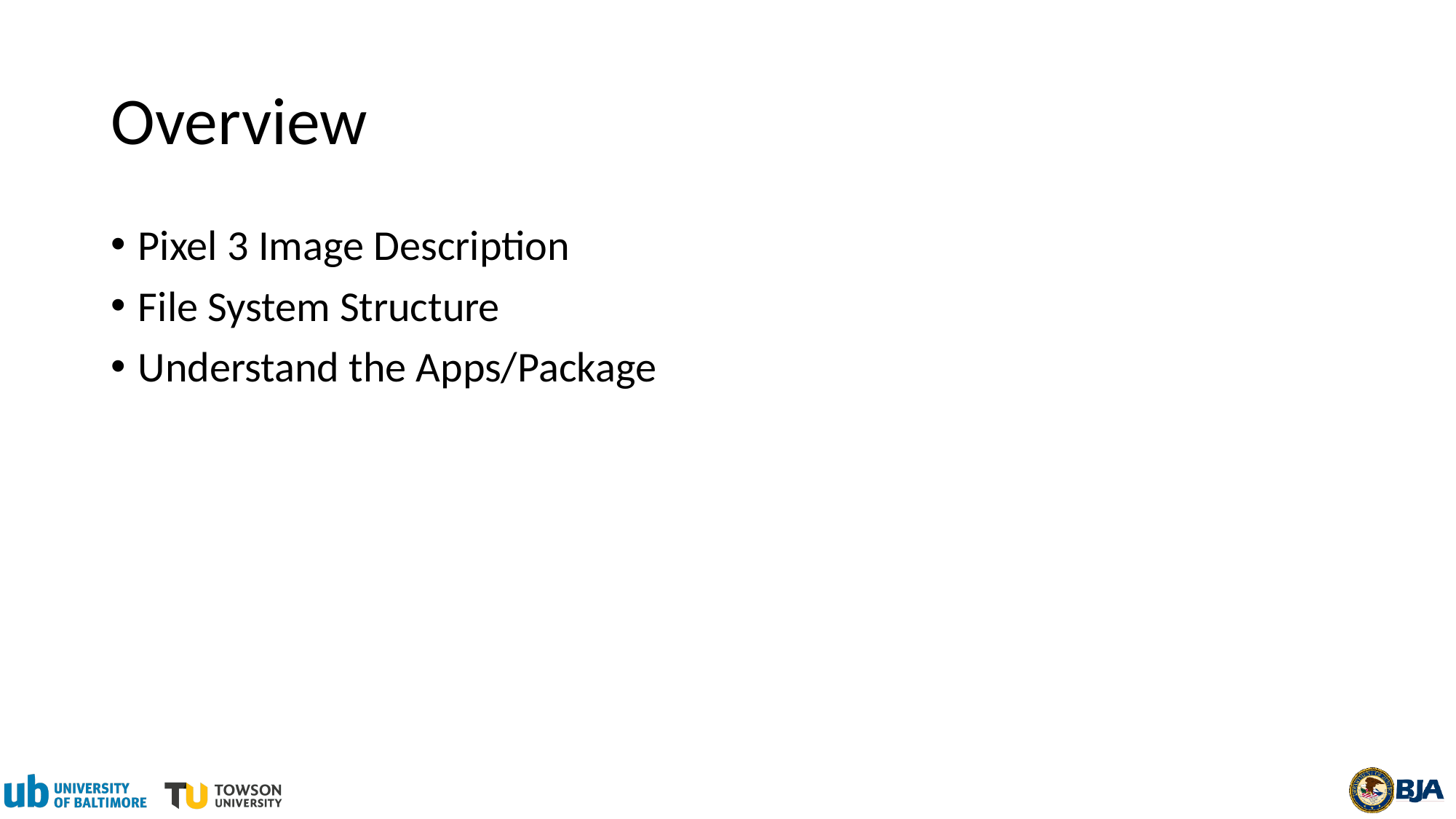

# Overview
Pixel 3 Image Description
File System Structure
Understand the Apps/Package